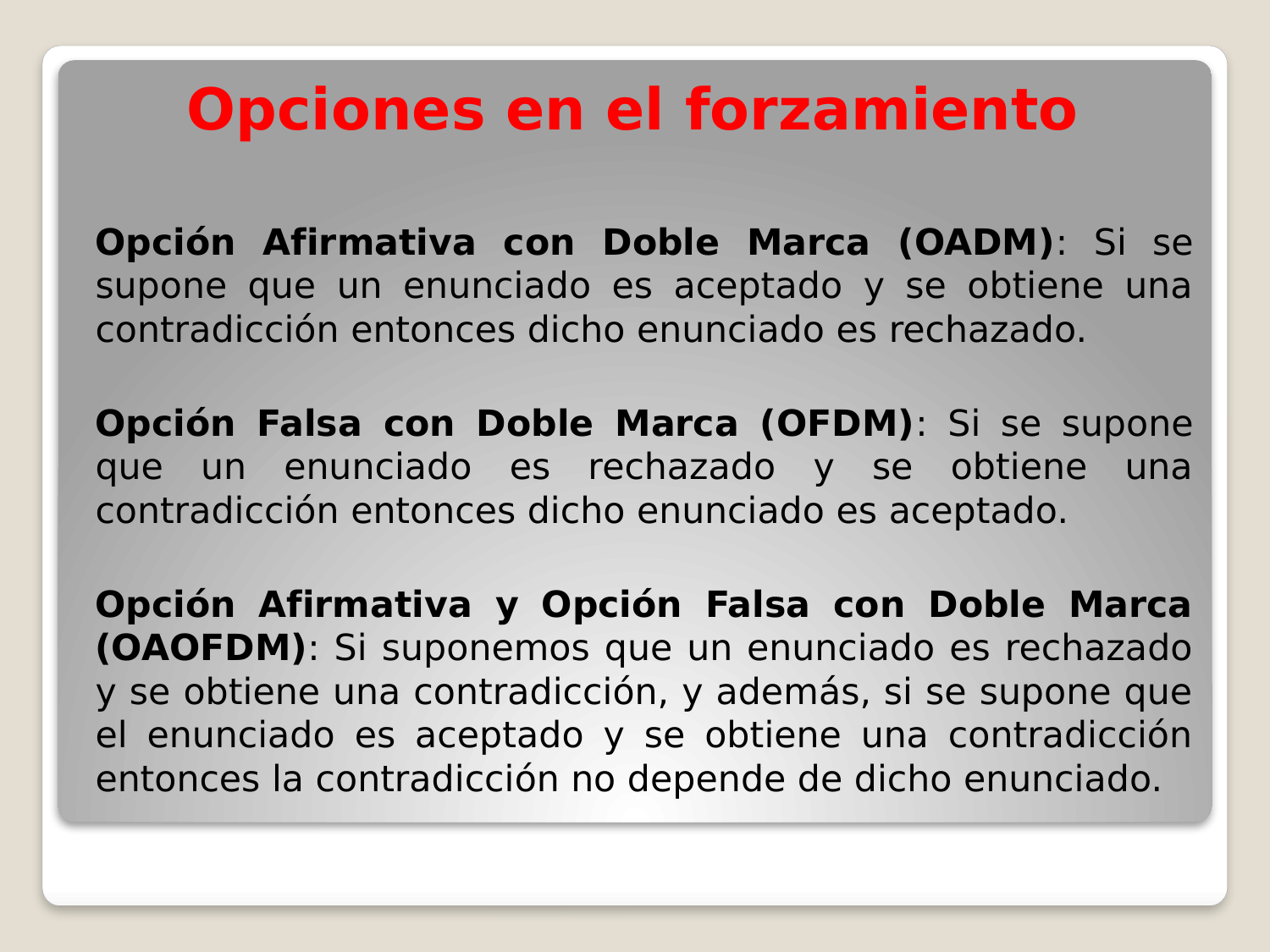

# Opciones en el forzamiento

Opción Afirmativa con Doble Marca (OADM): Si se supone que un enunciado es aceptado y se obtiene una contradicción entonces dicho enunciado es rechazado.

Opción Falsa con Doble Marca (OFDM): Si se supone que un enunciado es rechazado y se obtiene una contradicción entonces dicho enunciado es aceptado.

Opción Afirmativa y Opción Falsa con Doble Marca (OAOFDM): Si suponemos que un enunciado es rechazado y se obtiene una contradicción, y además, si se supone que el enunciado es aceptado y se obtiene una contradicción entonces la contradicción no depende de dicho enunciado.